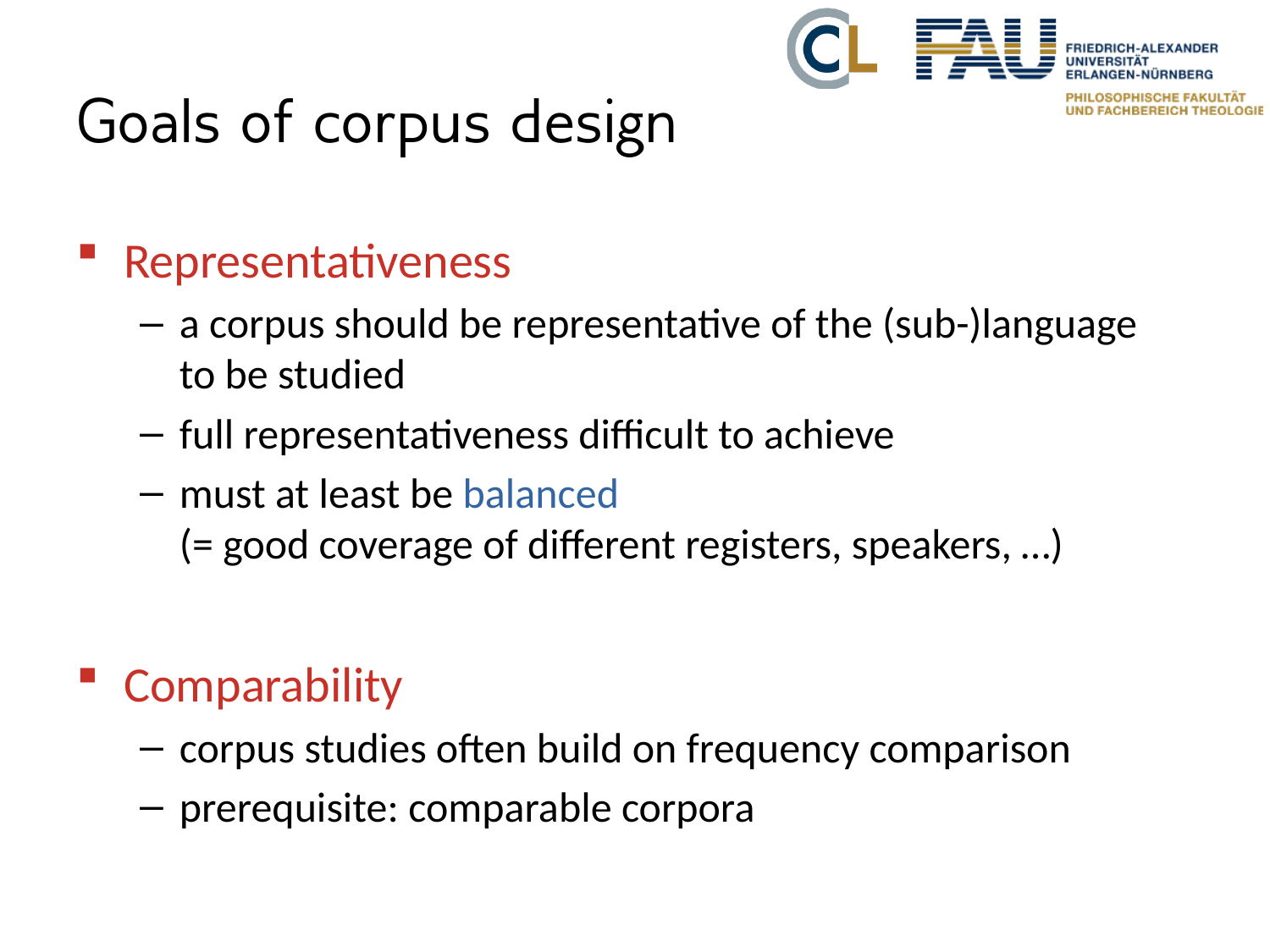

# Goals of corpus design
Representativeness
a corpus should be representative of the (sub-)language
to be studied
full representativeness difficult to achieve
must at least be balanced
(= good coverage of different registers, speakers, …)

Comparability
corpus studies often build on frequency comparison
prerequisite: comparable corpora